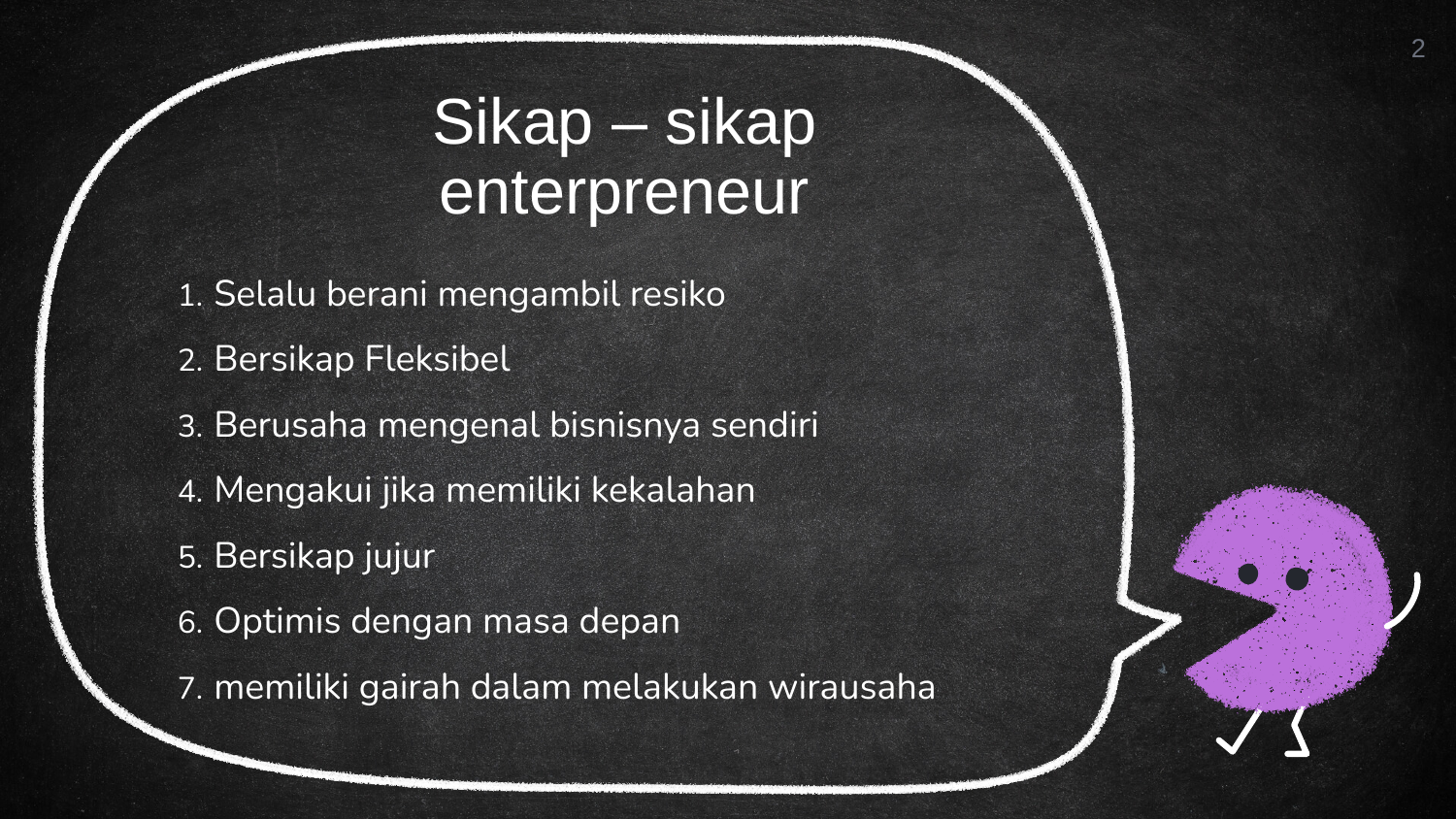

2
# Sikap – sikap enterpreneur
Selalu berani mengambil resiko
Bersikap Fleksibel
Berusaha mengenal bisnisnya sendiri
Mengakui jika memiliki kekalahan
Bersikap jujur
Optimis dengan masa depan
memiliki gairah dalam melakukan wirausaha